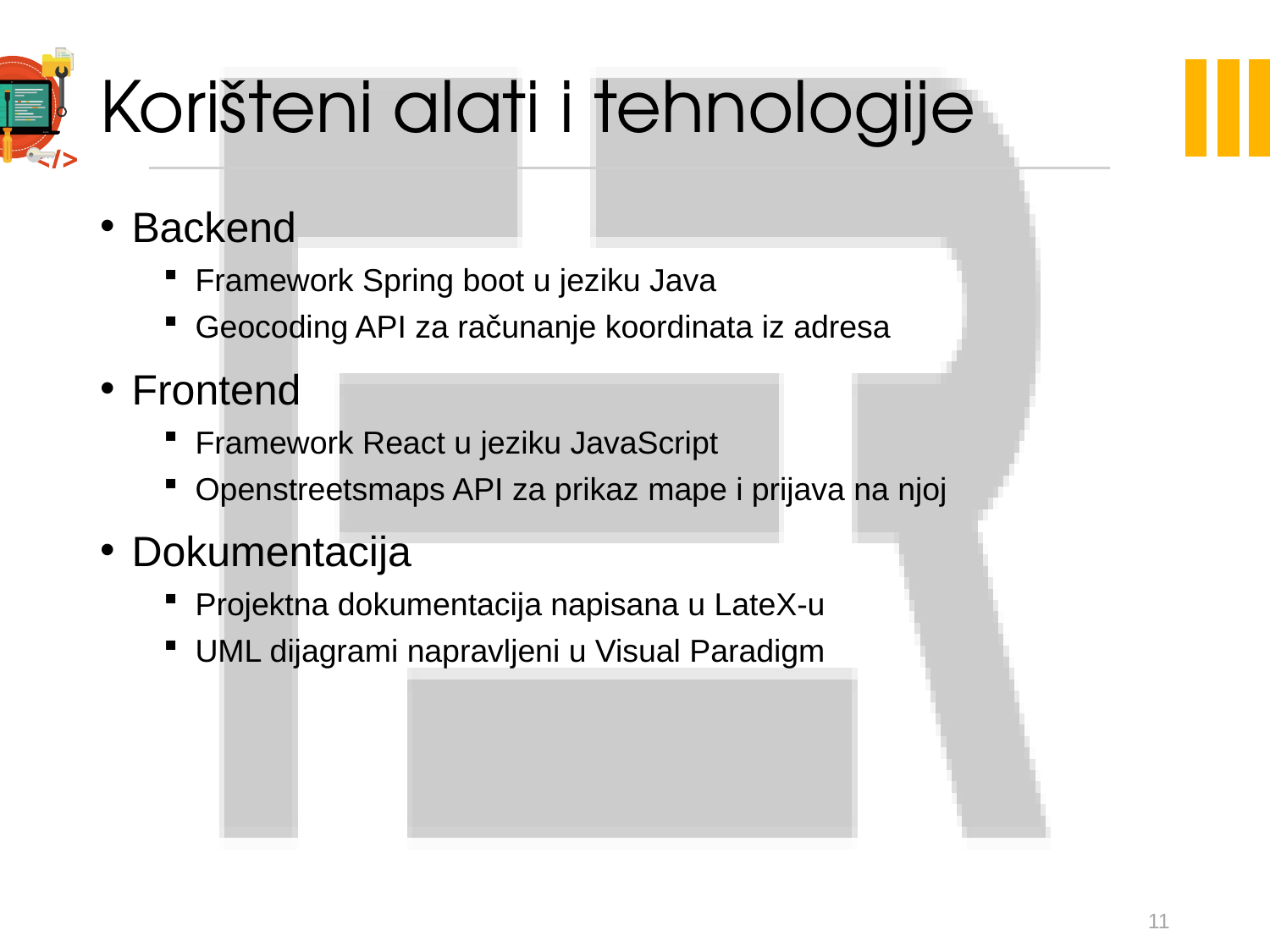

# Korišteni alati i tehnologije
Backend
Framework Spring boot u jeziku Java
Geocoding API za računanje koordinata iz adresa
Frontend
Framework React u jeziku JavaScript
Openstreetsmaps API za prikaz mape i prijava na njoj
Dokumentacija
Projektna dokumentacija napisana u LateX-u
UML dijagrami napravljeni u Visual Paradigm
11